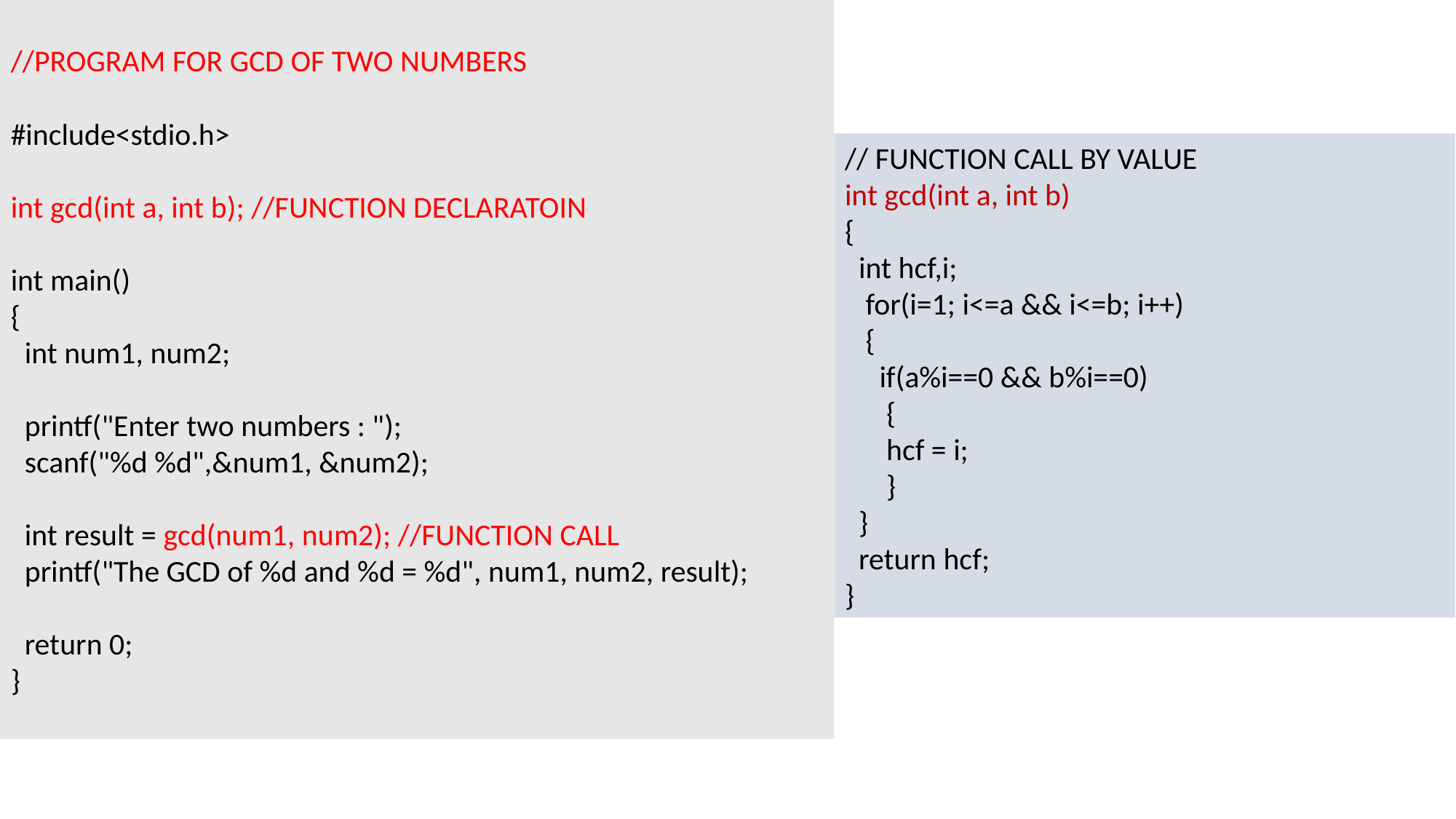

//PROGRAM FOR GCD OF TWO NUMBERS

#include<stdio.h>

int gcd(int a, int b); //FUNCTION DECLARATOIN

int main()
{
  int num1, num2;

  printf("Enter two numbers : ");
  scanf("%d %d",&num1, &num2);

  int result = gcd(num1, num2); //FUNCTION CALL
  printf("The GCD of %d and %d = %d", num1, num2, result);

  return 0;
}

// FUNCTION CALL BY VALUE
int gcd(int a, int b)
{
  int hcf,i;
   for(i=1; i<=a && i<=b; i++)
   {
     if(a%i==0 && b%i==0)
      {
      hcf = i;
      }
  }
  return hcf;
}